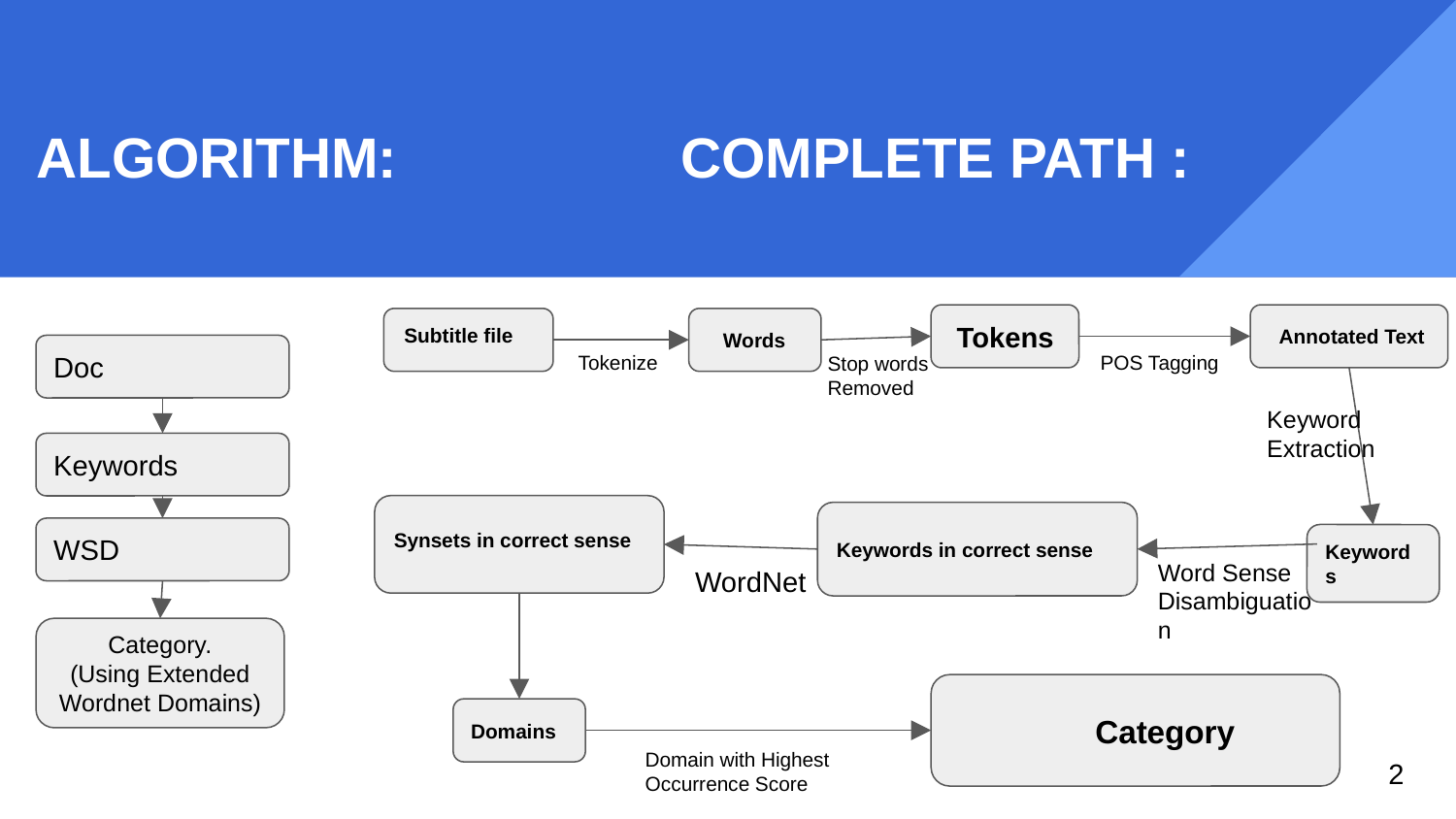

# ALGORITHM:                  COMPLETE PATH :
 Tokens
  Annotated Text

Subtitle file
   Words

Tokenize
POS Tagging
Doc
Stop words
Removed

Keyword
Extraction

Keywords

Synsets in correct sense

Keywords in correct sense
WSD
Keywords
Word Sense Disambiguation
WordNet

.
Category.
(Using Extended Wordnet Domains)
                  Category
Domains
Domain with Highest Occurrence Score
2